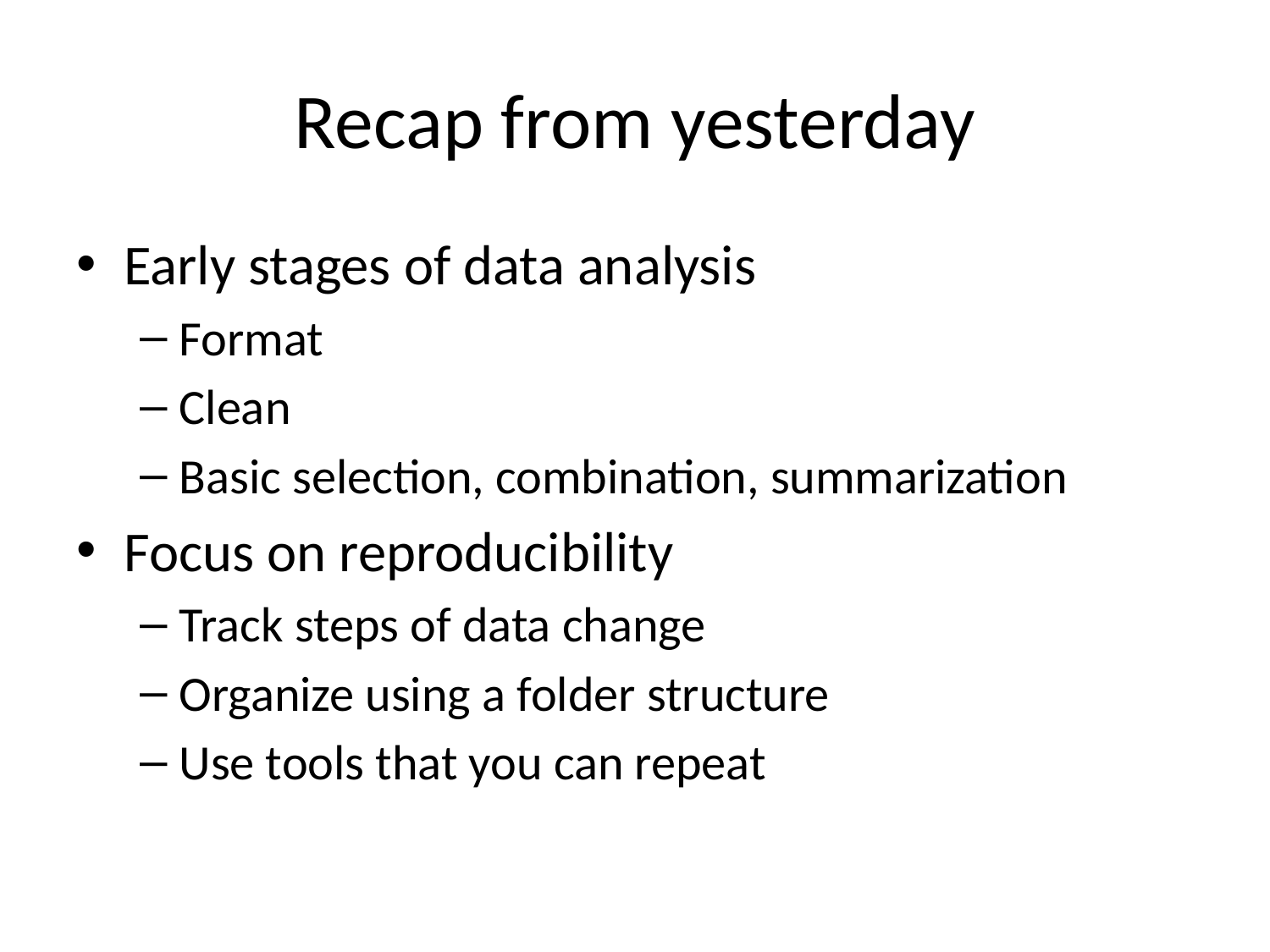

# Recap from yesterday
Early stages of data analysis
Format
Clean
Basic selection, combination, summarization
Focus on reproducibility
Track steps of data change
Organize using a folder structure
Use tools that you can repeat